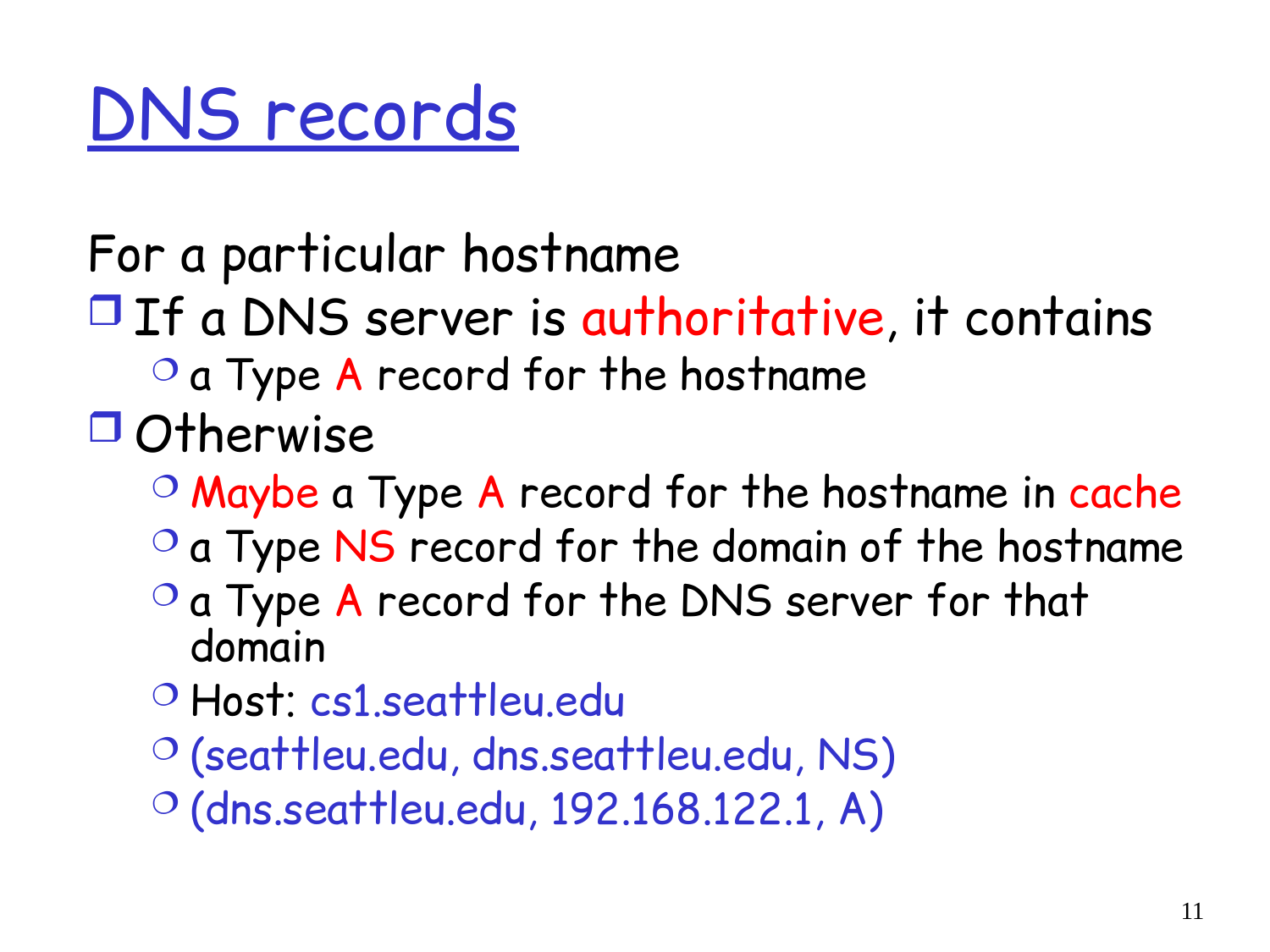

# DNS records
For a particular hostname
If a DNS server is authoritative, it contains
a Type A record for the hostname
Otherwise
Maybe a Type A record for the hostname in cache
a Type NS record for the domain of the hostname
a Type A record for the DNS server for that domain
Host: cs1.seattleu.edu
(seattleu.edu, dns.seattleu.edu, NS)
(dns.seattleu.edu, 192.168.122.1, A)
11